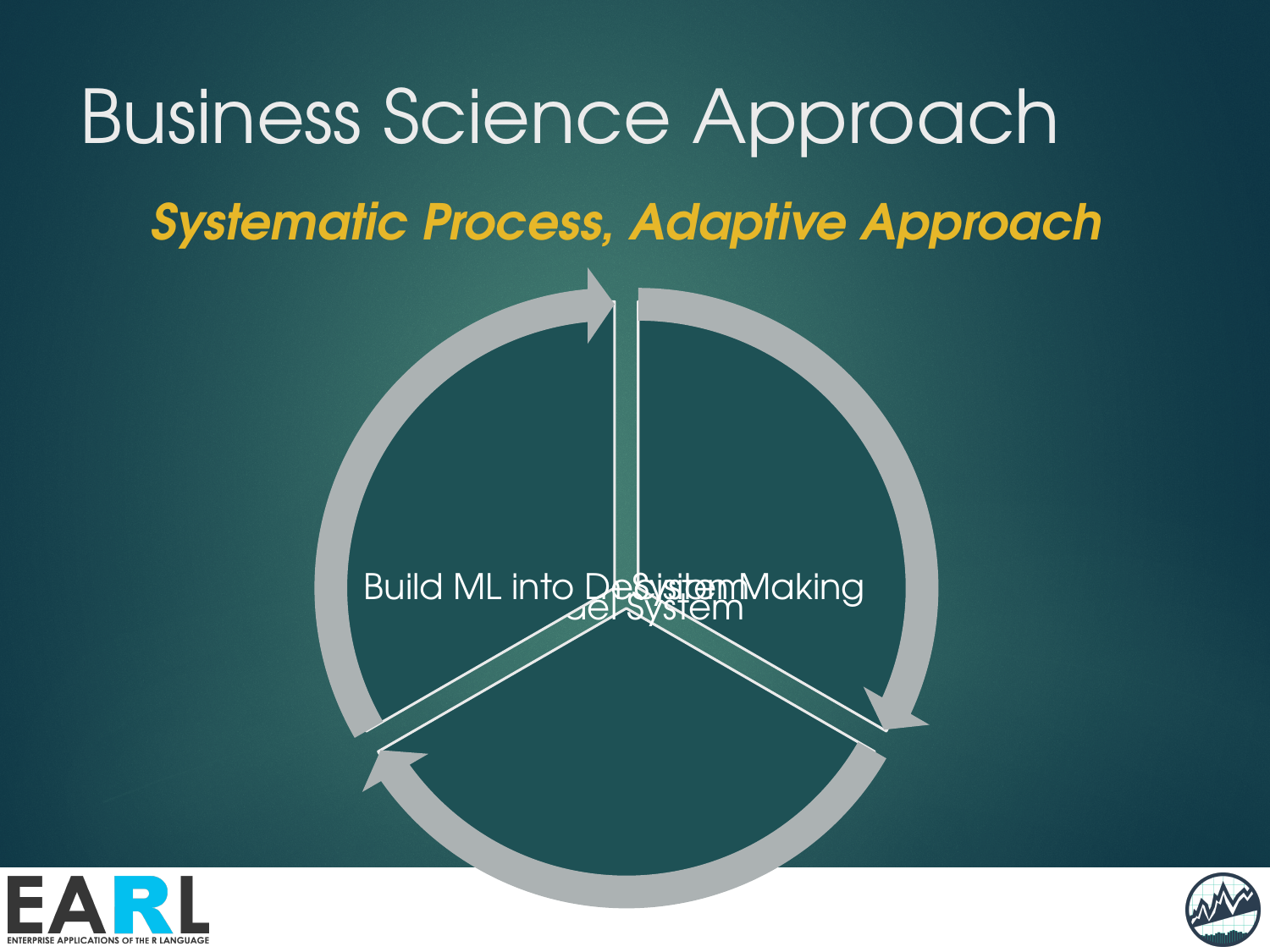

# Business Science Approach
Systematic Process, Adaptive Approach
Learn System
Model System
Build ML into Decision Making